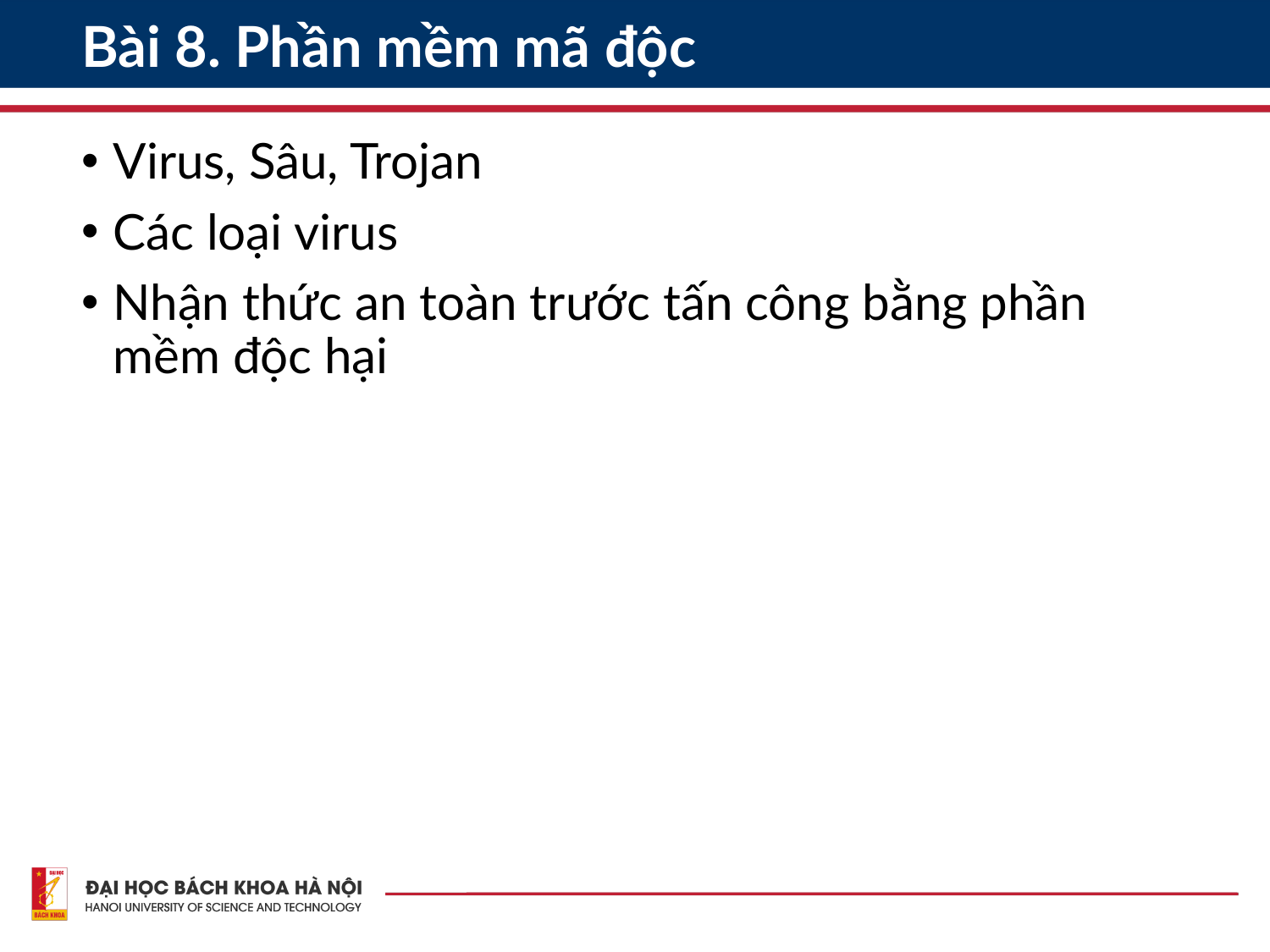

# Bài 8. Phần mềm mã độc
Virus, Sâu, Trojan
Các loại virus
Nhận thức an toàn trước tấn công bằng phần mềm độc hại